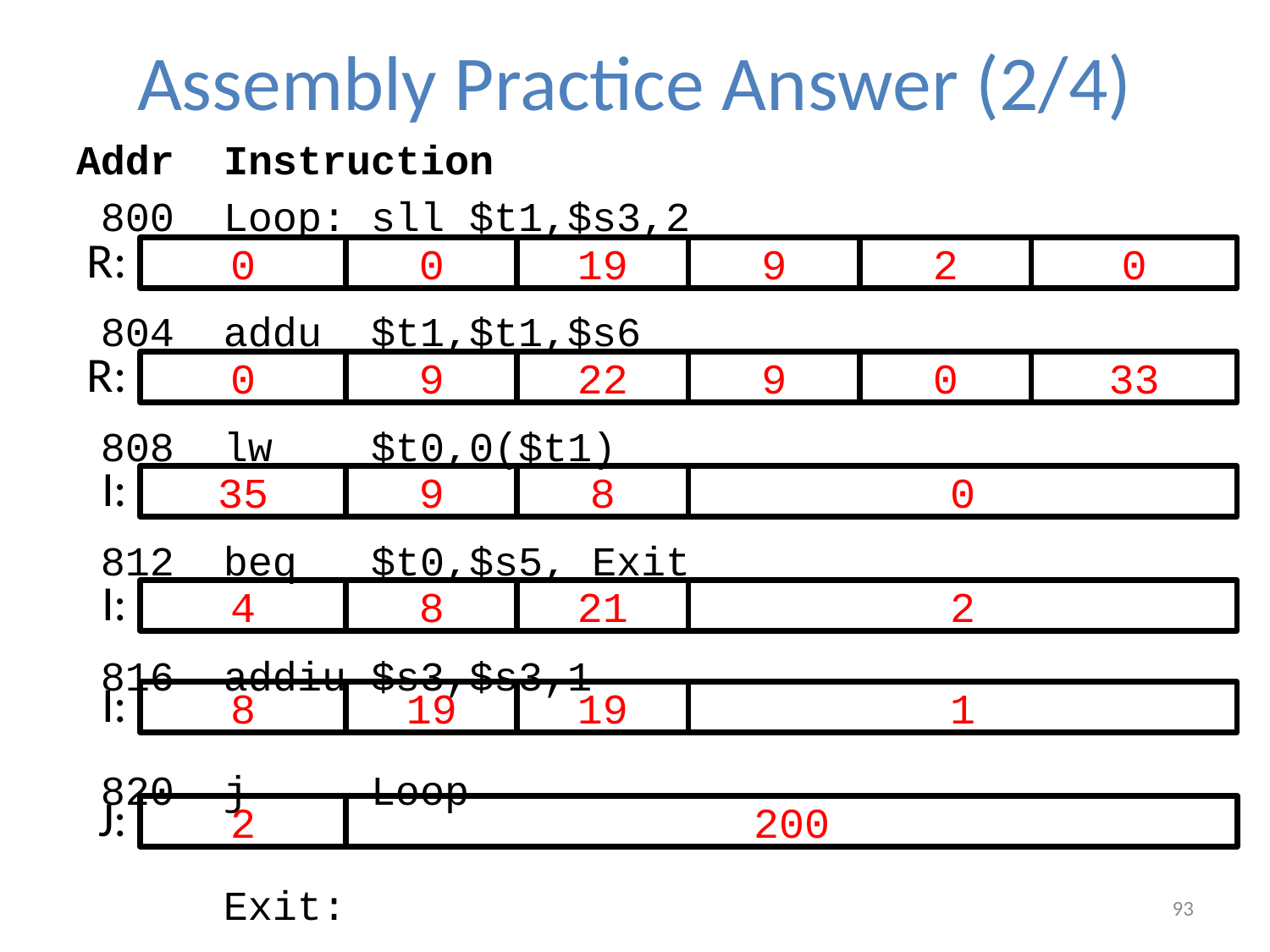

# Assembly Practice Answer (2/4)
Addr  Instruction
 800  Loop: sll $t1,$s3,2

 804  addu  $t1,$t1,$s6

 808  lw    $t0,0($t1)

 812  beq   $t0,$s5, Exit

 816  addiu $s3,$s3,1

 820  j     Loop

      Exit:

R:
0
0
19
9
2
0
R:
0
9
22
9
0
33
I:
35
9
8
0
I:
4
8
21
2
I:
8
19
19
1
J:
2
200
93